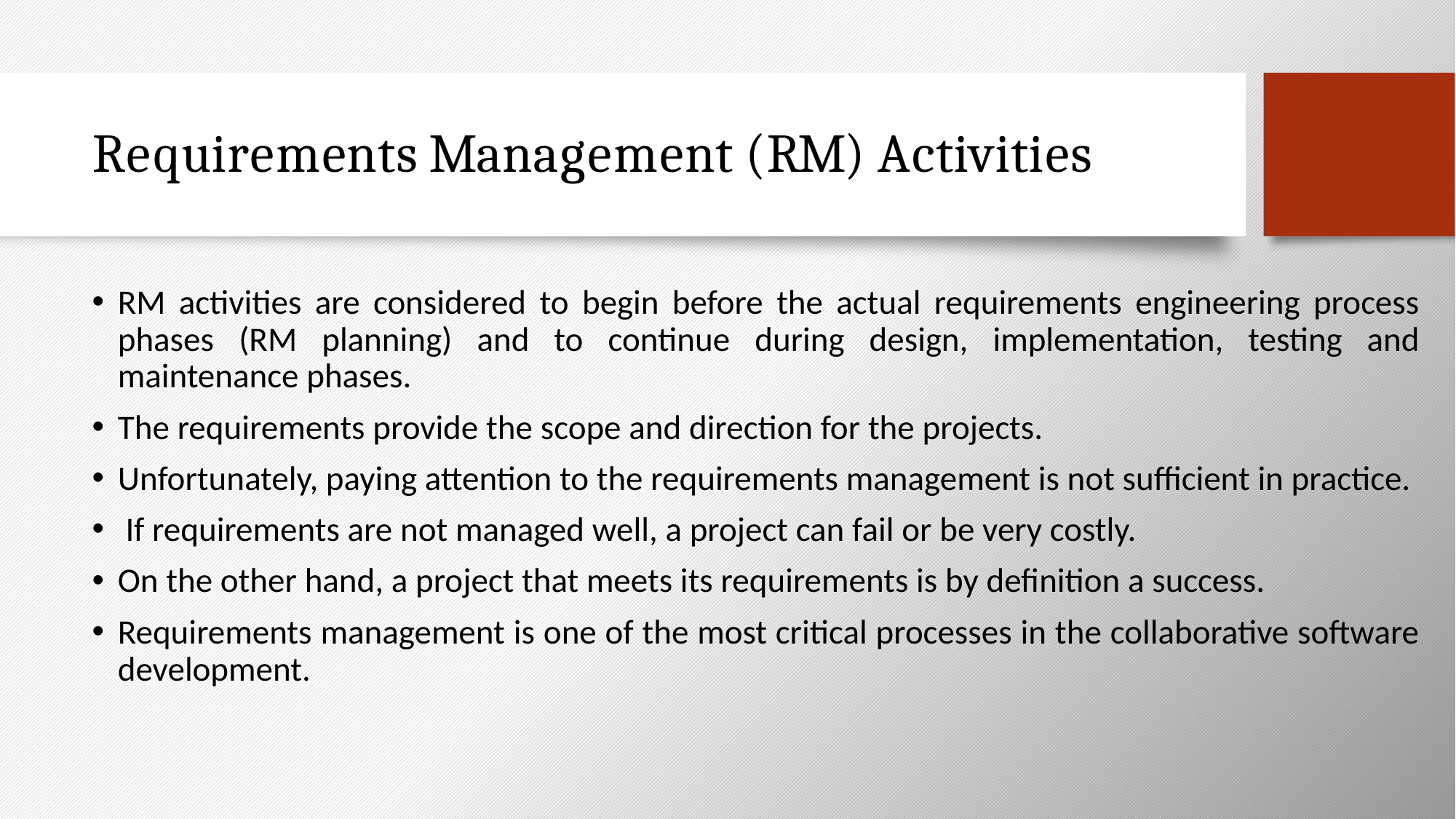

# Requirements Management (RM) Activities
RM activities are considered to begin before the actual requirements engineering process phases (RM planning) and to continue during design, implementation, testing and maintenance phases.
The requirements provide the scope and direction for the projects.
Unfortunately, paying attention to the requirements management is not sufficient in practice.
 If requirements are not managed well, a project can fail or be very costly.
On the other hand, a project that meets its requirements is by definition a success.
Requirements management is one of the most critical processes in the collaborative software development.